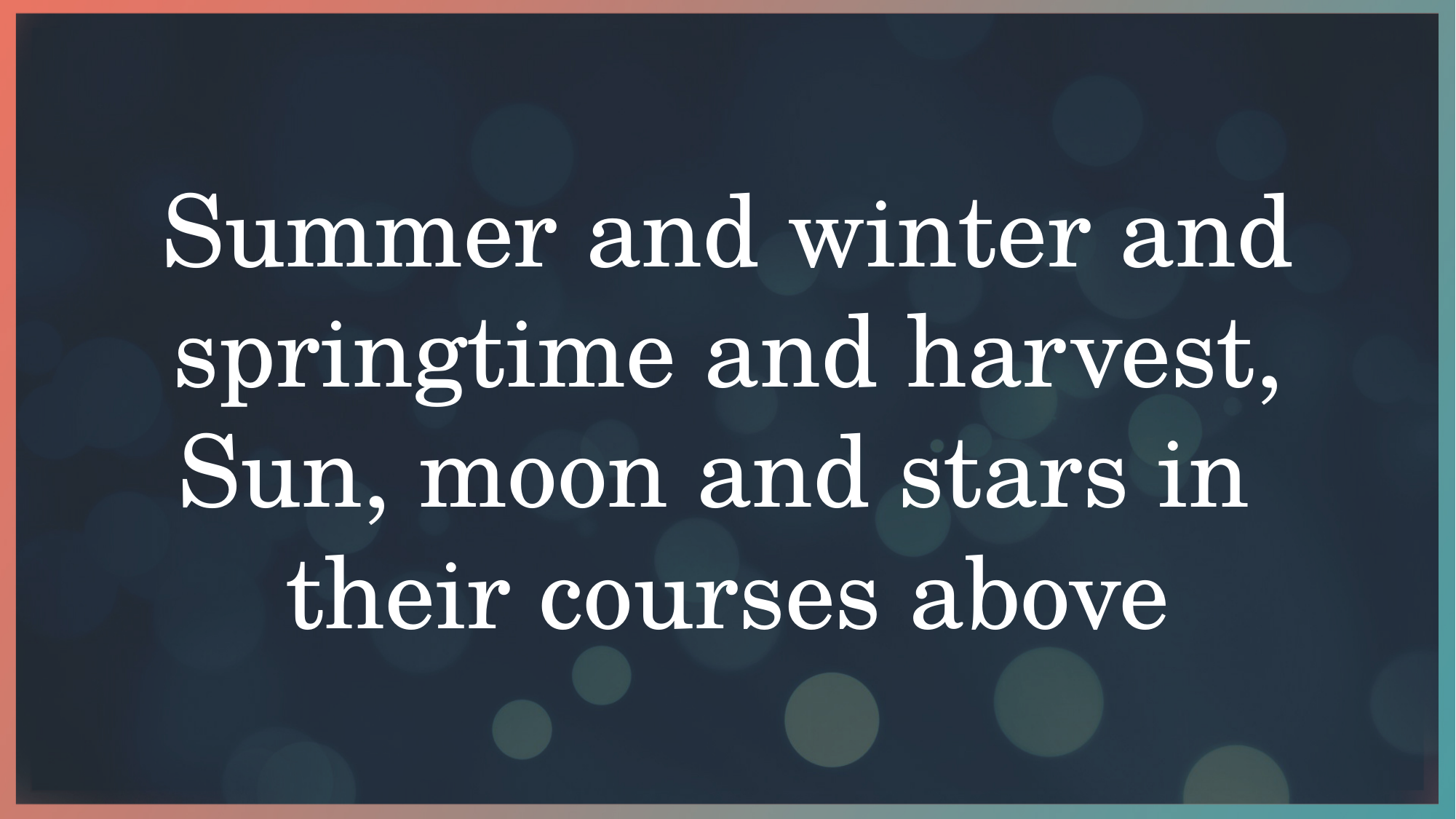

Summer and winter and springtime and harvest,
Sun, moon and stars in
their courses above